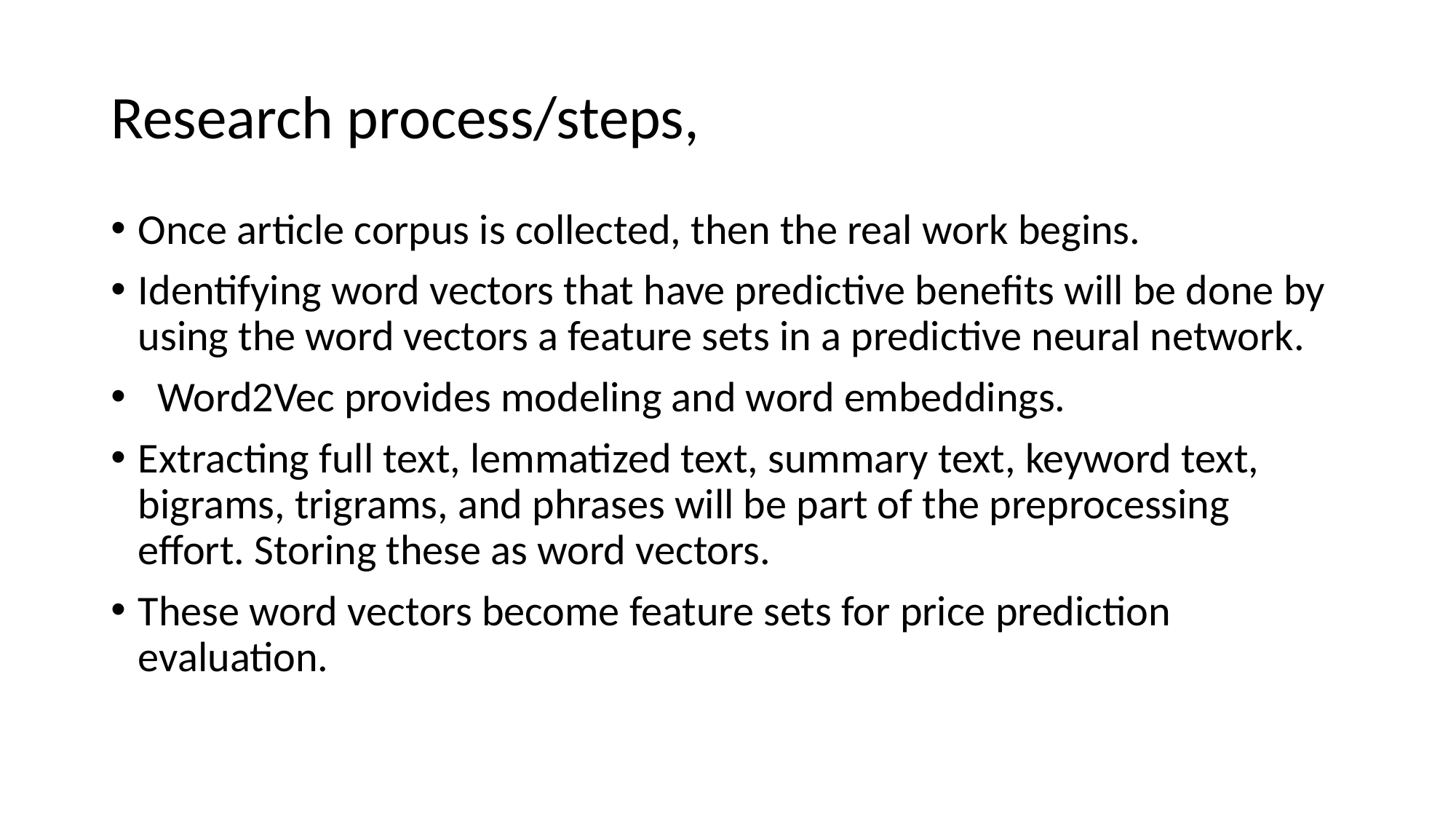

# Research process/steps,
Once article corpus is collected, then the real work begins.
Identifying word vectors that have predictive benefits will be done by using the word vectors a feature sets in a predictive neural network.
  Word2Vec provides modeling and word embeddings.
Extracting full text, lemmatized text, summary text, keyword text, bigrams, trigrams, and phrases will be part of the preprocessing effort. Storing these as word vectors.
These word vectors become feature sets for price prediction evaluation.